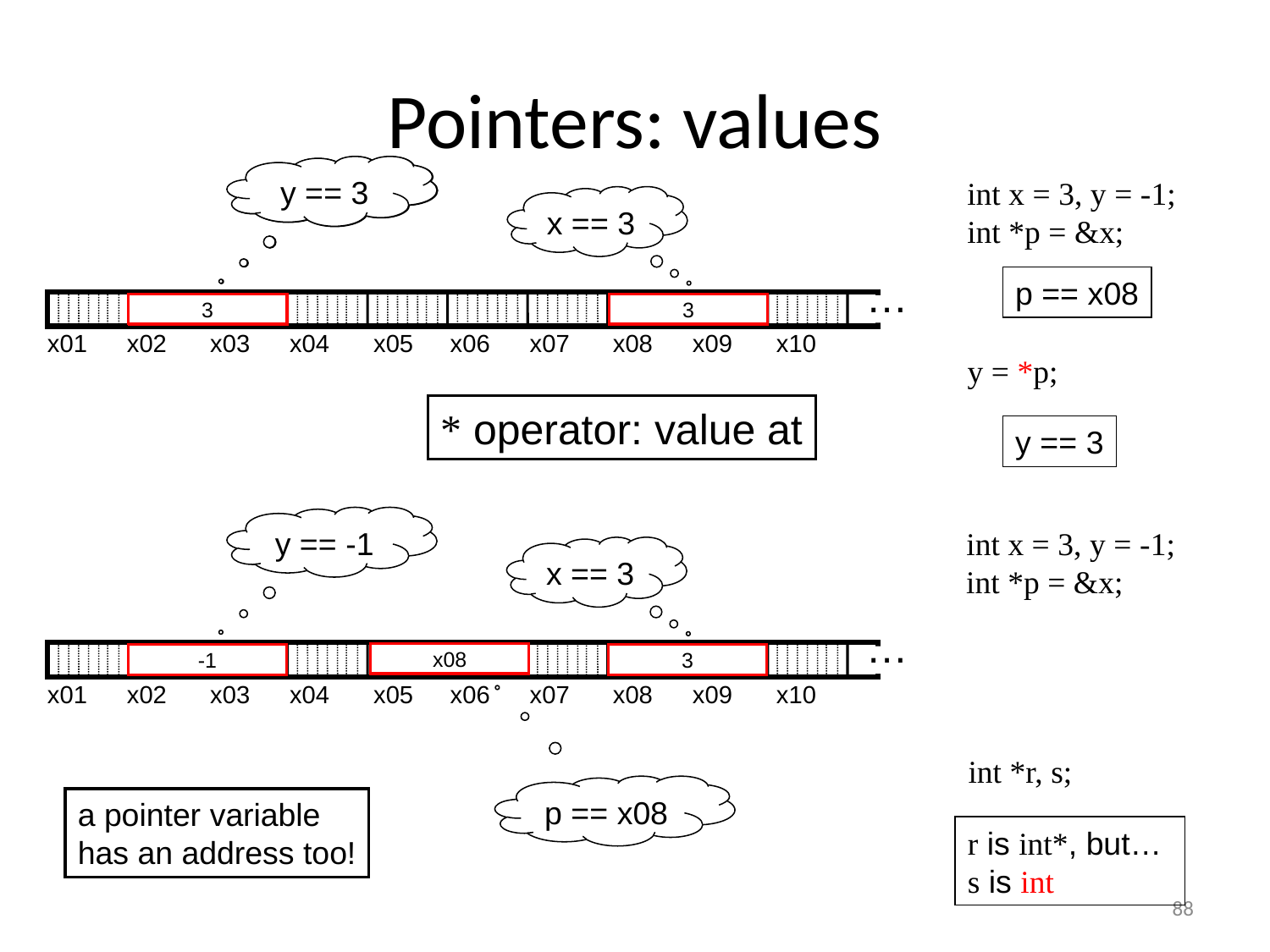

# Pointers: values
y == 3
3
y == 3
y == -1
-1
int x = 3, y = -1;
int *p = &x;
x == 3
3
…

x01
x02
x03
x04
x05
x06
x07
x08
x09
x10
p == x08
y = *p;
* operator: value at
y == -1
-1
int x = 3, y = -1;
x == 3
3
int *p = &x;
x08
p == x08
…

x01
x02
x03
x04
x05
x06
x07
x08
x09
x10
int *r, s;
a pointer variable
has an address too!
r is int*, but…
s is int
88